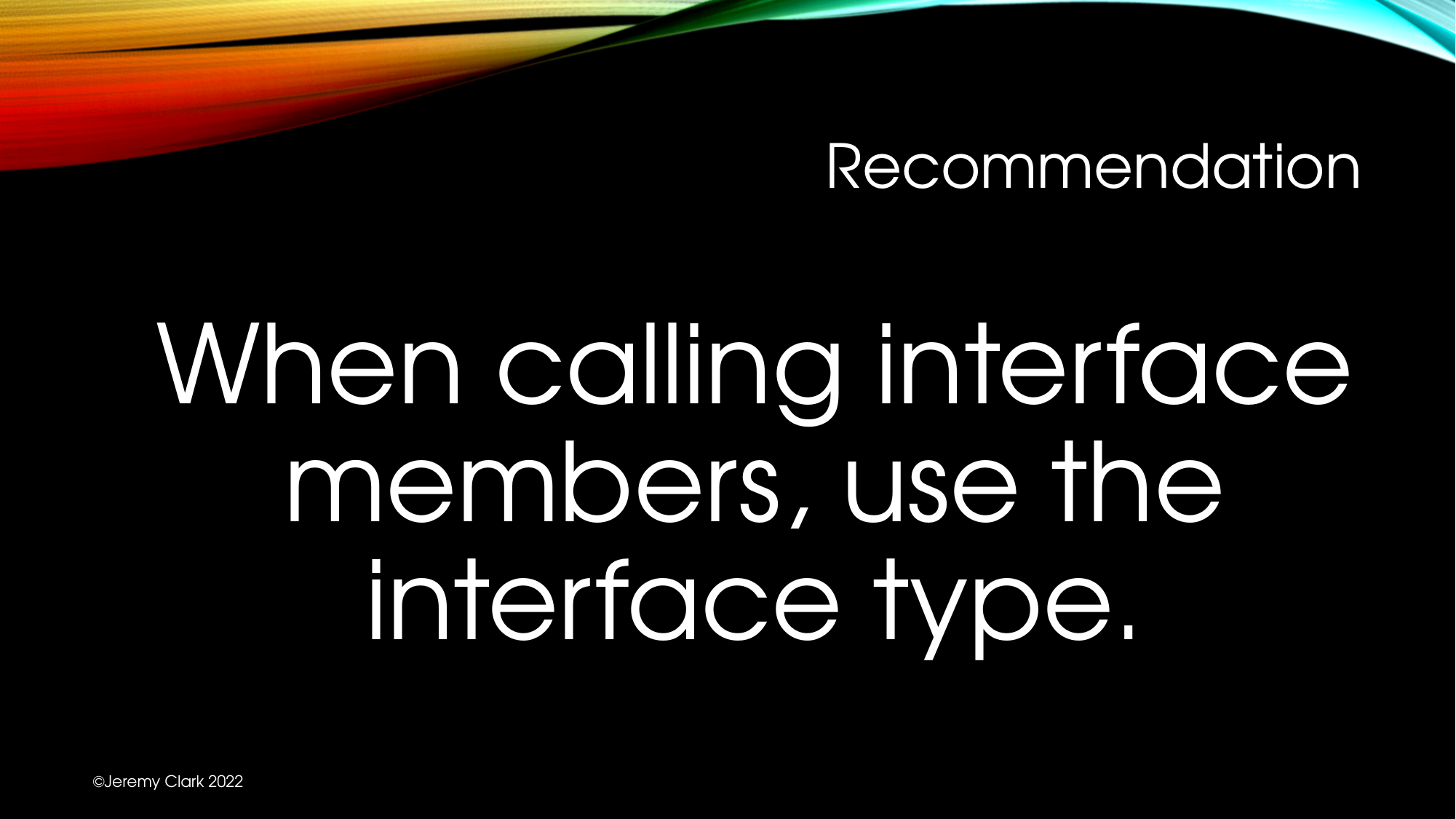

# Recommendation
When calling interface members, use the interface type.

©Jeremy Clark 2022